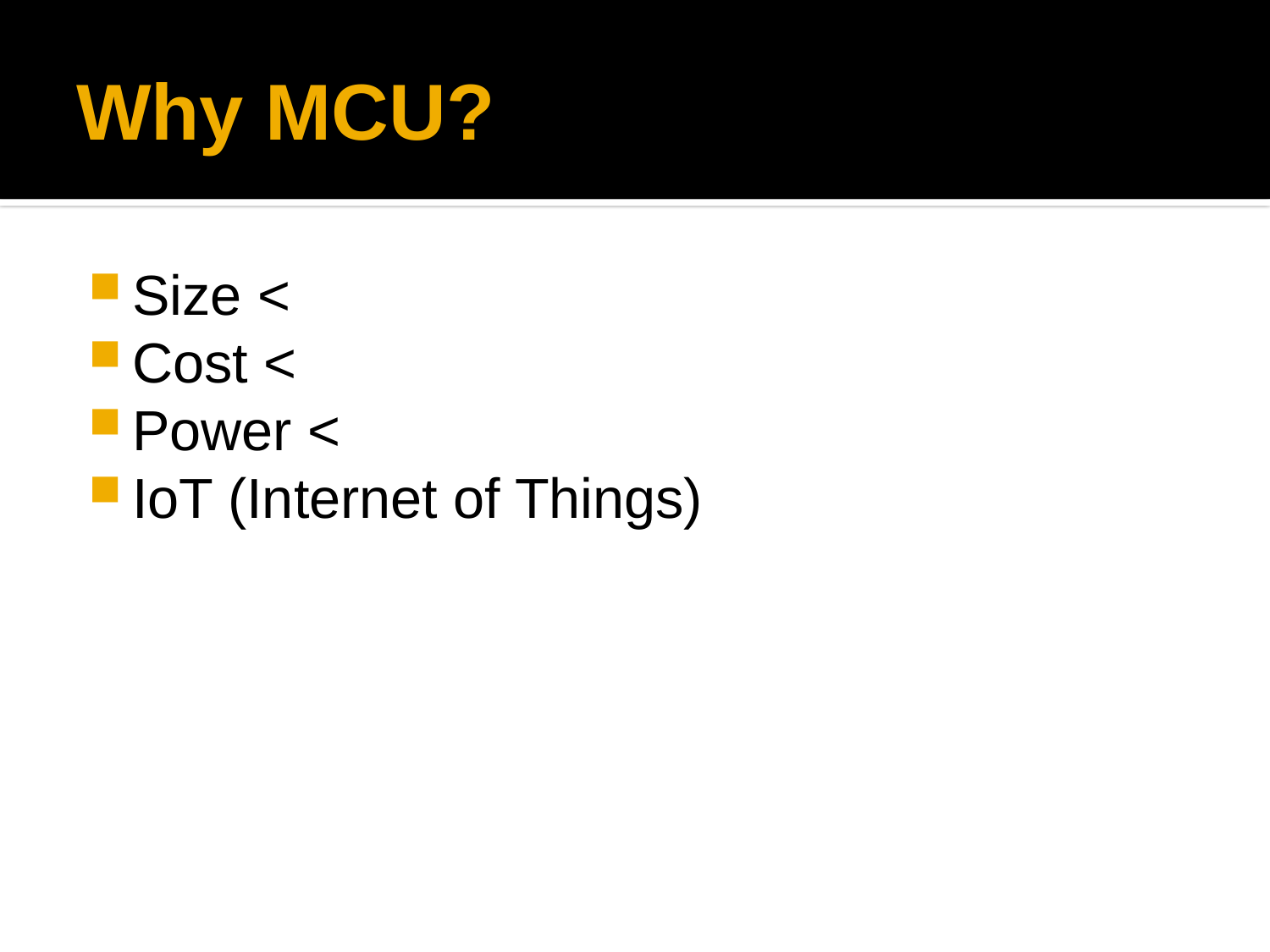

# Why MCU?
Size <
Cost <
Power <
IoT (Internet of Things)